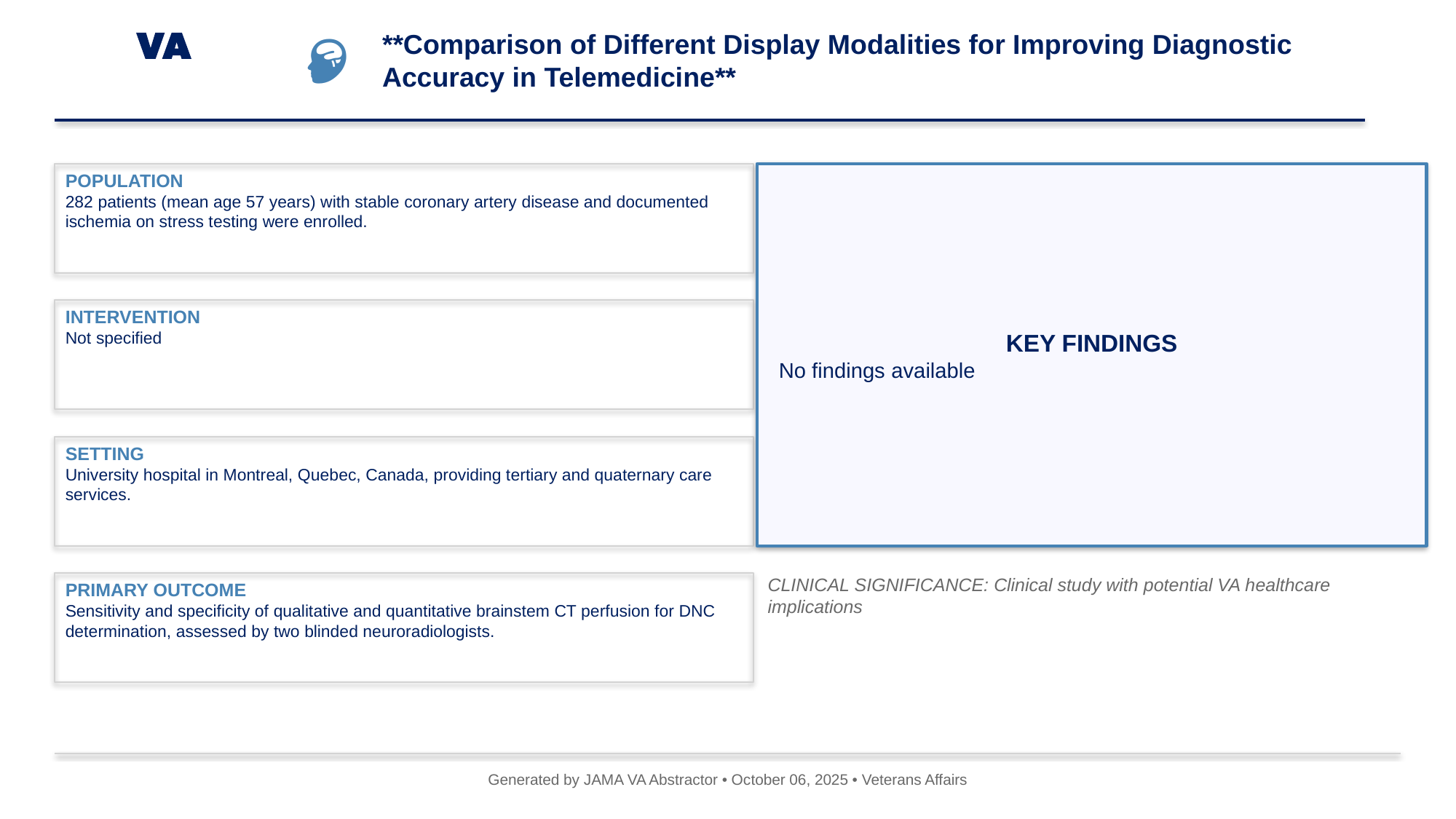

VA
🧠
**Comparison of Different Display Modalities for Improving Diagnostic Accuracy in Telemedicine**
#

POPULATION
282 patients (mean age 57 years) with stable coronary artery disease and documented ischemia on stress testing were enrolled.
KEY FINDINGS
No findings available

INTERVENTION
Not specified

SETTING
University hospital in Montreal, Quebec, Canada, providing tertiary and quaternary care services.
CLINICAL SIGNIFICANCE: Clinical study with potential VA healthcare implications

PRIMARY OUTCOME
Sensitivity and specificity of qualitative and quantitative brainstem CT perfusion for DNC determination, assessed by two blinded neuroradiologists.
Generated by JAMA VA Abstractor • October 06, 2025 • Veterans Affairs